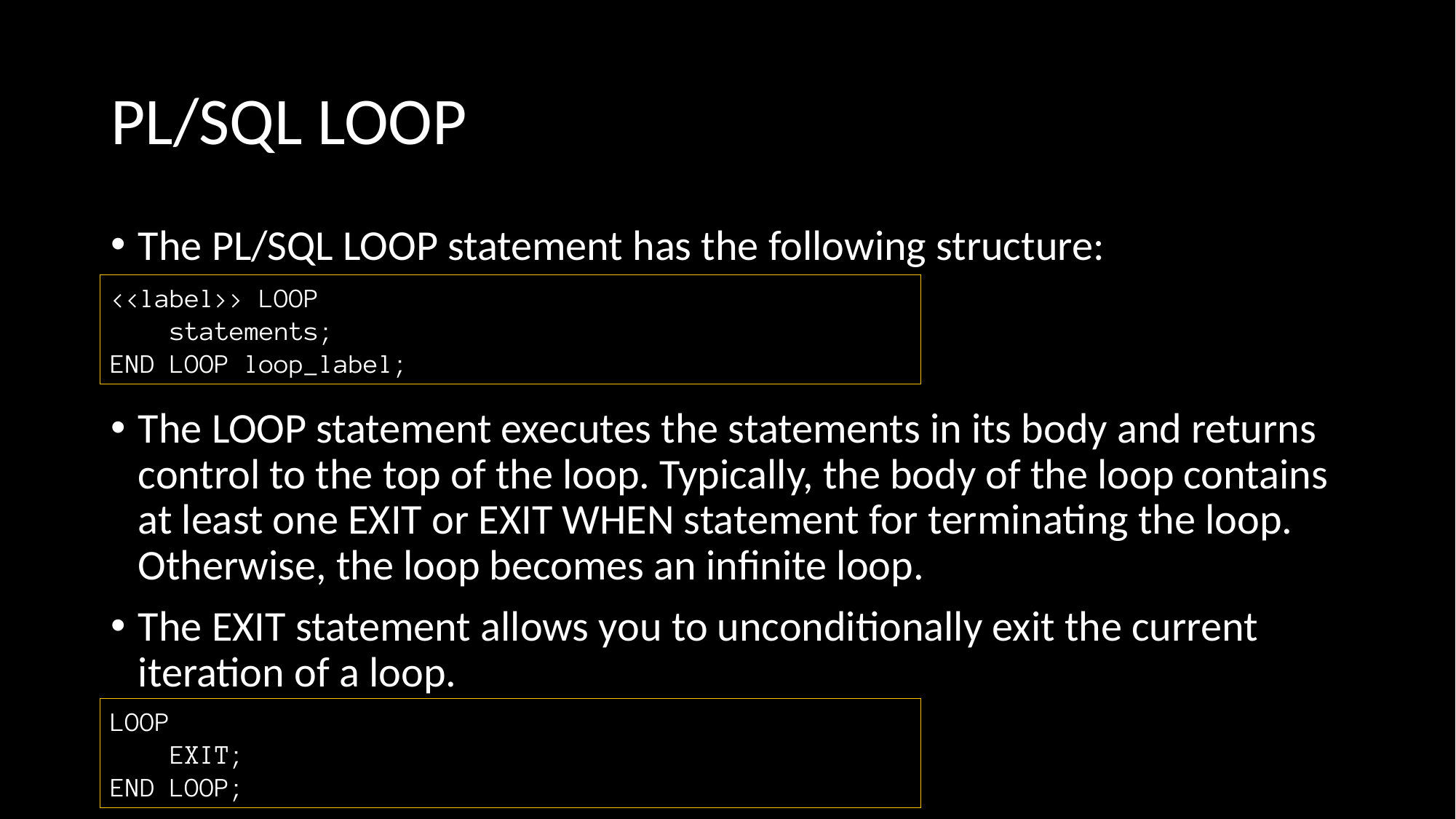

# PL/SQL LOOP
The PL/SQL LOOP statement has the following structure:

The LOOP statement executes the statements in its body and returns control to the top of the loop. Typically, the body of the loop contains at least one EXIT or EXIT WHEN statement for terminating the loop. Otherwise, the loop becomes an infinite loop.
The EXIT statement allows you to unconditionally exit the current iteration of a loop.

<<label>> LOOP
    statements;
END LOOP loop_label;
LOOP
    EXIT;
END LOOP;